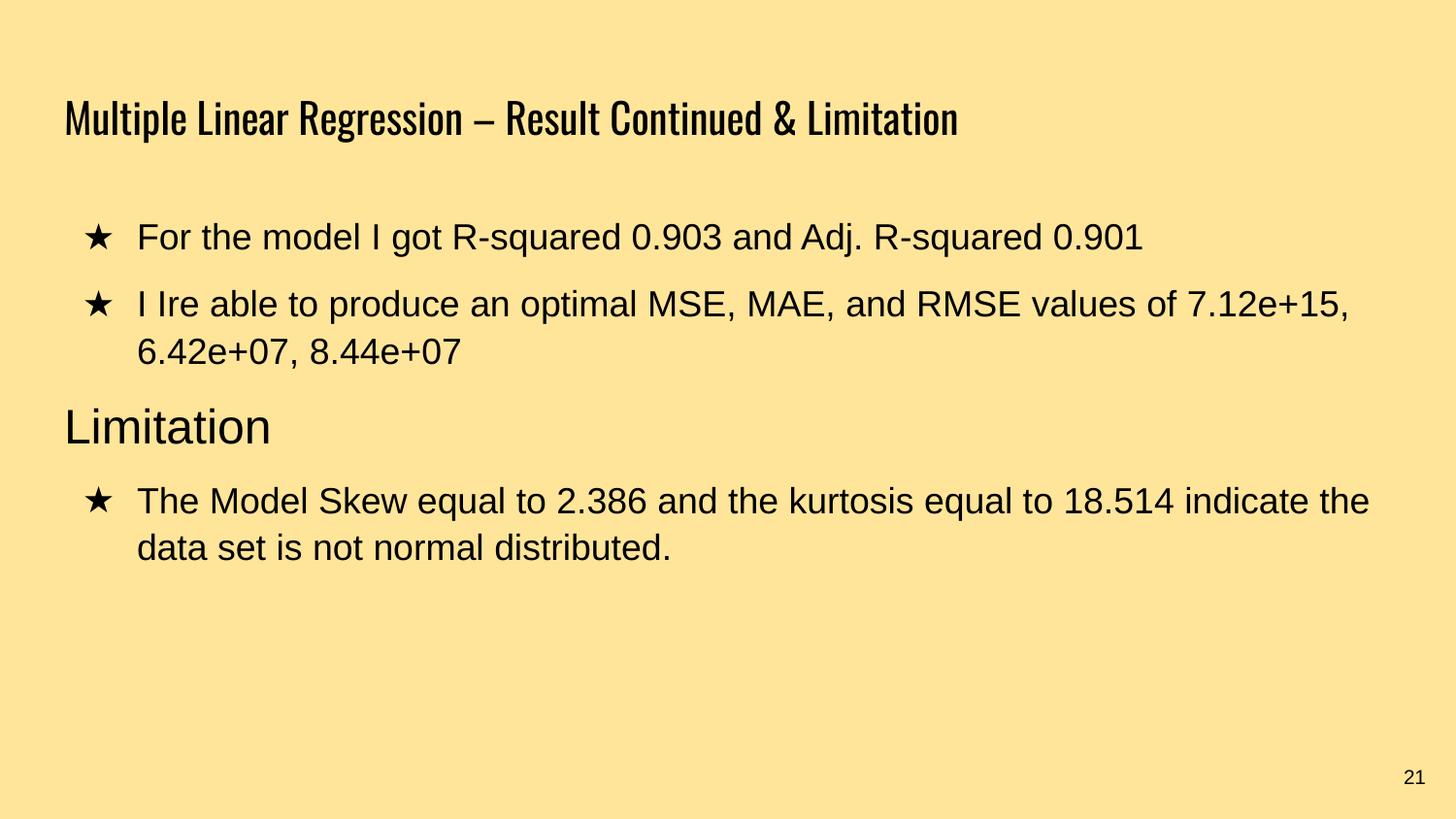

# Multiple Linear Regression – Result Continued & Limitation
For the model I got R-squared 0.903 and Adj. R-squared 0.901
I Ire able to produce an optimal MSE, MAE, and RMSE values of 7.12e+15, 6.42e+07, 8.44e+07
Limitation
The Model Skew equal to 2.386 and the kurtosis equal to 18.514 indicate the data set is not normal distributed.
21